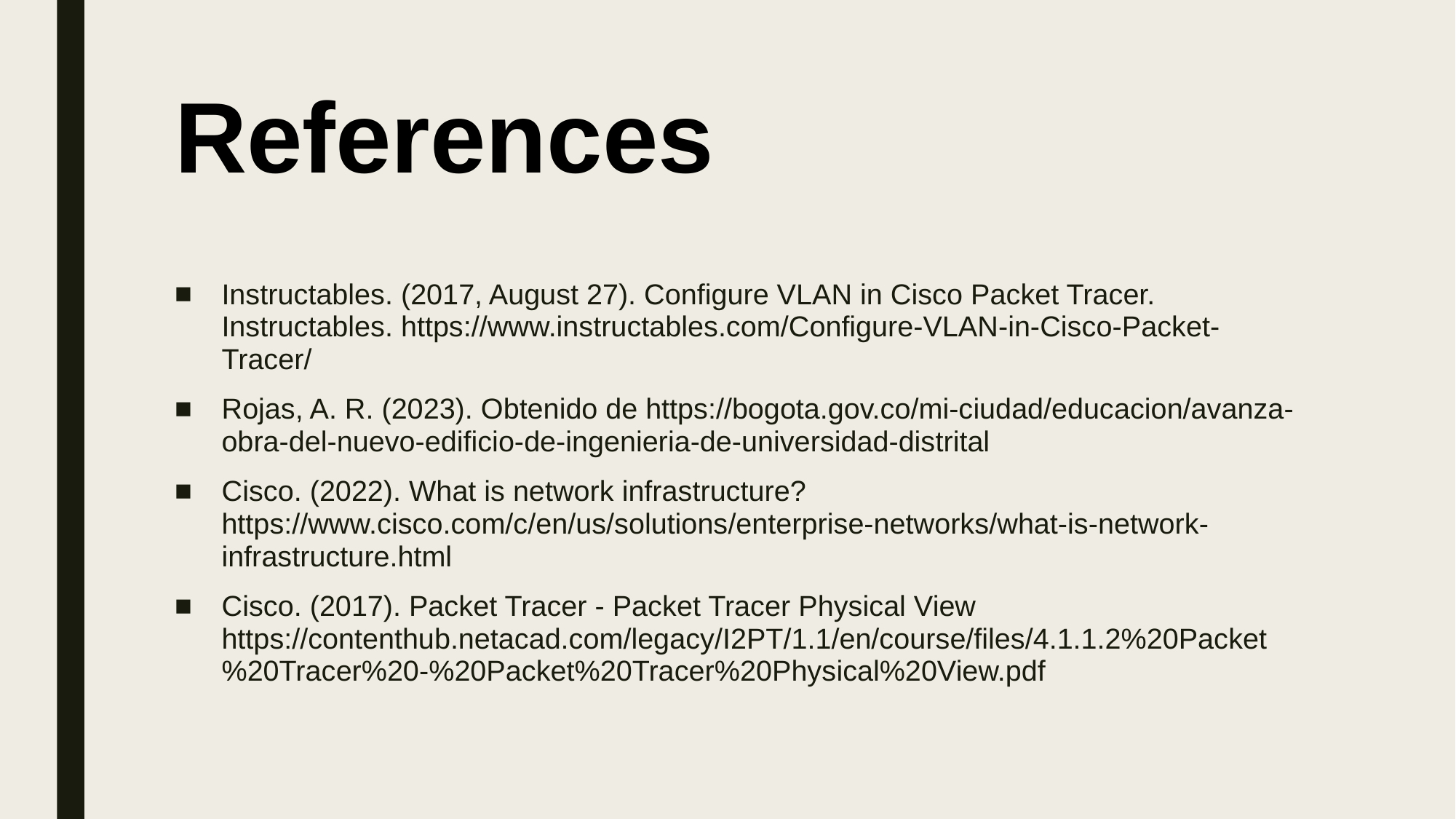

# References
Instructables. (2017, August 27). Configure VLAN in Cisco Packet Tracer. Instructables. https://www.instructables.com/Configure-VLAN-in-Cisco-Packet-Tracer/
Rojas, A. R. (2023). Obtenido de https://bogota.gov.co/mi-ciudad/educacion/avanza-obra-del-nuevo-edificio-de-ingenieria-de-universidad-distrital
Cisco. (2022). What is network infrastructure? https://www.cisco.com/c/en/us/solutions/enterprise-networks/what-is-network-infrastructure.html
Cisco. (2017). Packet Tracer - Packet Tracer Physical View https://contenthub.netacad.com/legacy/I2PT/1.1/en/course/files/4.1.1.2%20Packet%20Tracer%20-%20Packet%20Tracer%20Physical%20View.pdf